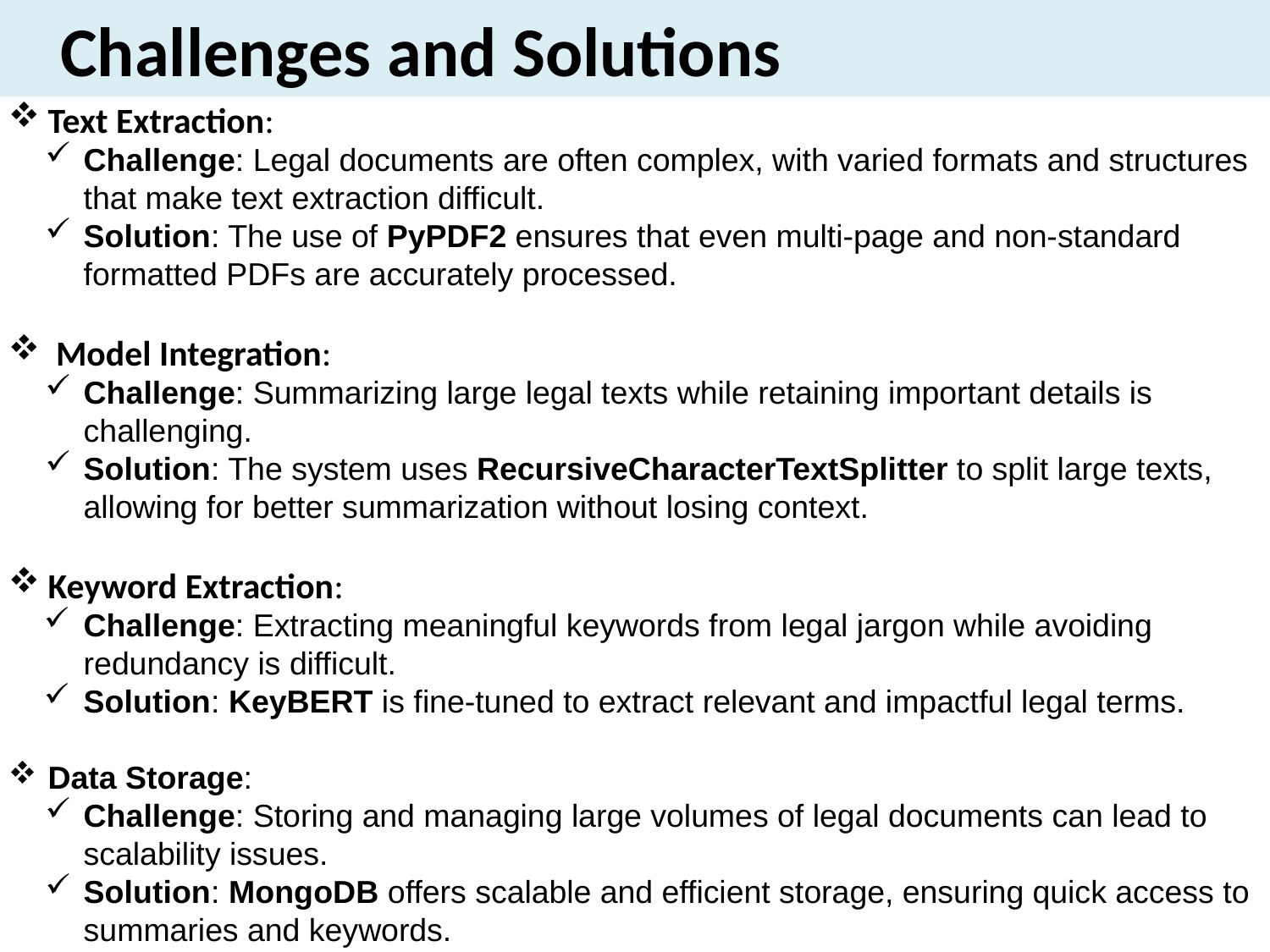

# Challenges and Solutions
Text Extraction:
Challenge: Legal documents are often complex, with varied formats and structures that make text extraction difficult.
Solution: The use of PyPDF2 ensures that even multi-page and non-standard formatted PDFs are accurately processed.

Model Integration:
Challenge: Summarizing large legal texts while retaining important details is challenging.
Solution: The system uses RecursiveCharacterTextSplitter to split large texts, allowing for better summarization without losing context.

Keyword Extraction:
Challenge: Extracting meaningful keywords from legal jargon while avoiding redundancy is difficult.
Solution: KeyBERT is fine-tuned to extract relevant and impactful legal terms.

Data Storage:
Challenge: Storing and managing large volumes of legal documents can lead to scalability issues.
Solution: MongoDB offers scalable and efficient storage, ensuring quick access to summaries and keywords.